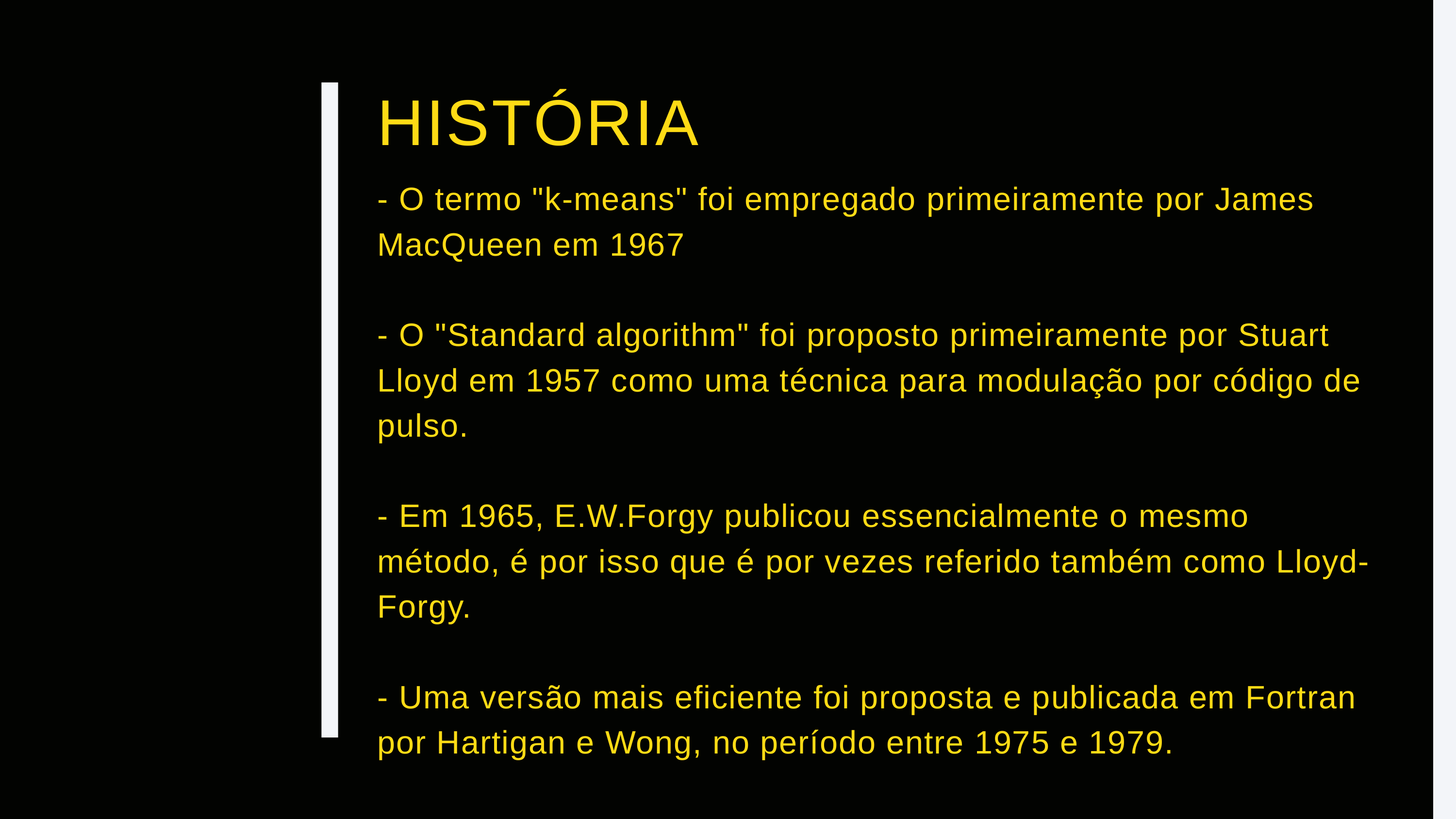

HISTÓRIA
- O termo "k-means" foi empregado primeiramente por James MacQueen em 1967

- O "Standard algorithm" foi proposto primeiramente por Stuart Lloyd em 1957 como uma técnica para modulação por código de pulso.

- Em 1965, E.W.Forgy publicou essencialmente o mesmo método, é por isso que é por vezes referido também como Lloyd-Forgy.

- Uma versão mais eficiente foi proposta e publicada em Fortran por Hartigan e Wong, no período entre 1975 e 1979.